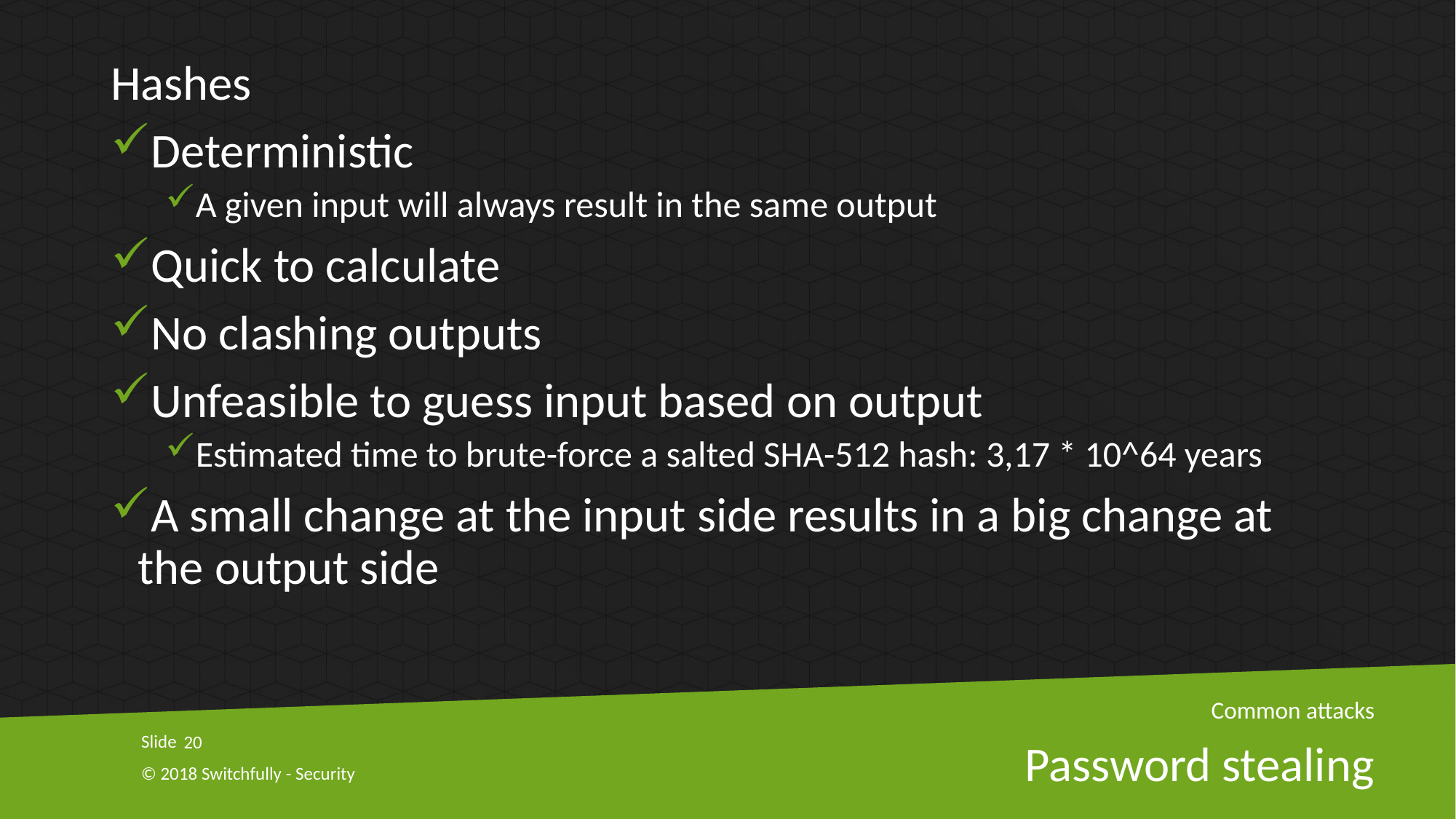

Hashes
Deterministic
A given input will always result in the same output
Quick to calculate
No clashing outputs
Unfeasible to guess input based on output
Estimated time to brute-force a salted SHA-512 hash: 3,17 * 10^64 years
A small change at the input side results in a big change at the output side

Common attacks
20
# Password stealing
© 2018 Switchfully - Security